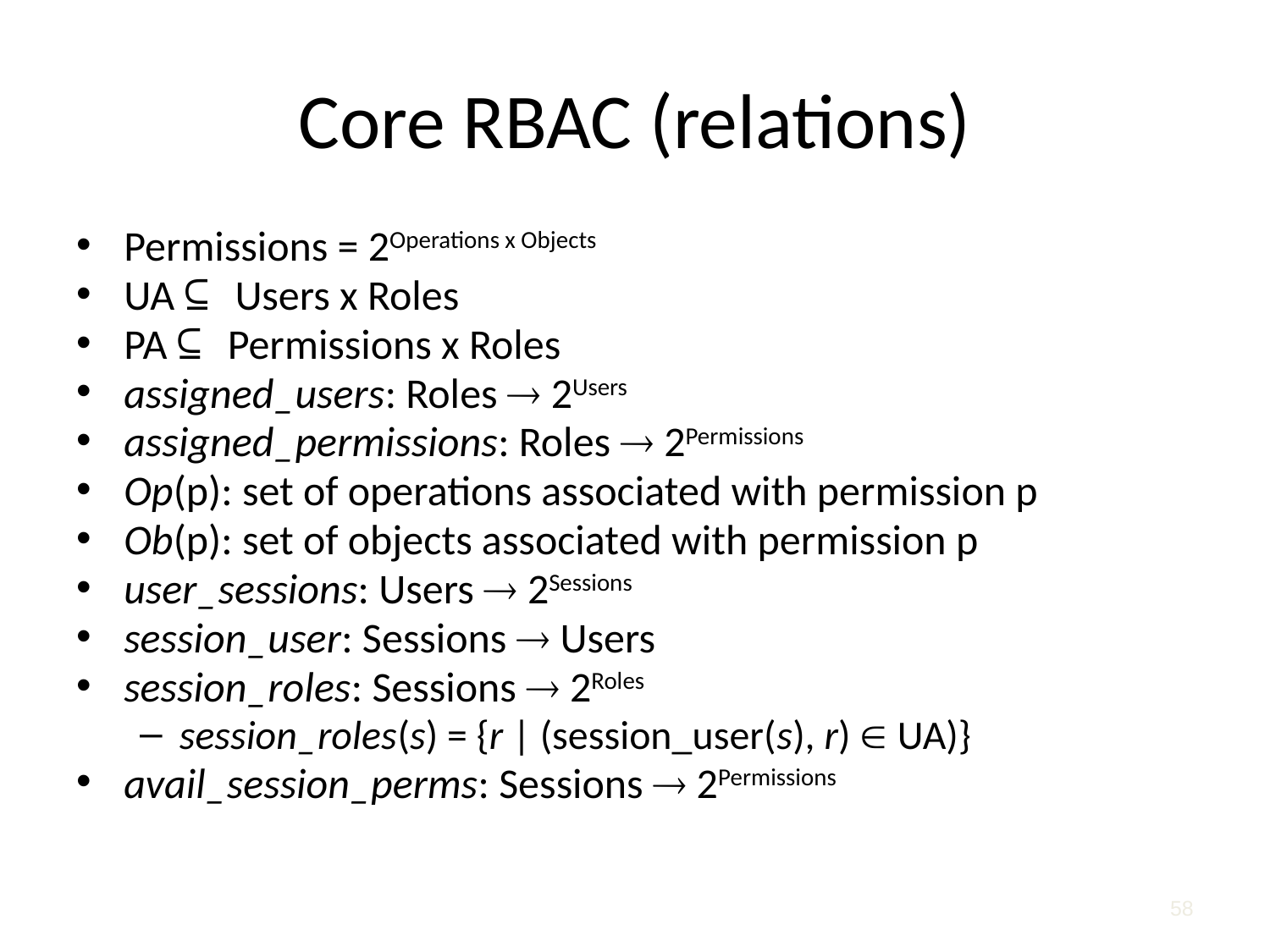

# Core RBAC (relations)
Permissions = 2Operations x Objects
UA ⊆ Users x Roles
PA ⊆ Permissions x Roles
assigned_users: Roles → 2Users
assigned_permissions: Roles → 2Permissions
Op(p): set of operations associated with permission p
Ob(p): set of objects associated with permission p
user_sessions: Users → 2Sessions
session_user: Sessions → Users
session_roles: Sessions → 2Roles
session_roles(s) = {r | (session_user(s), r) ∈ UA)}
avail_session_perms: Sessions → 2Permissions
58